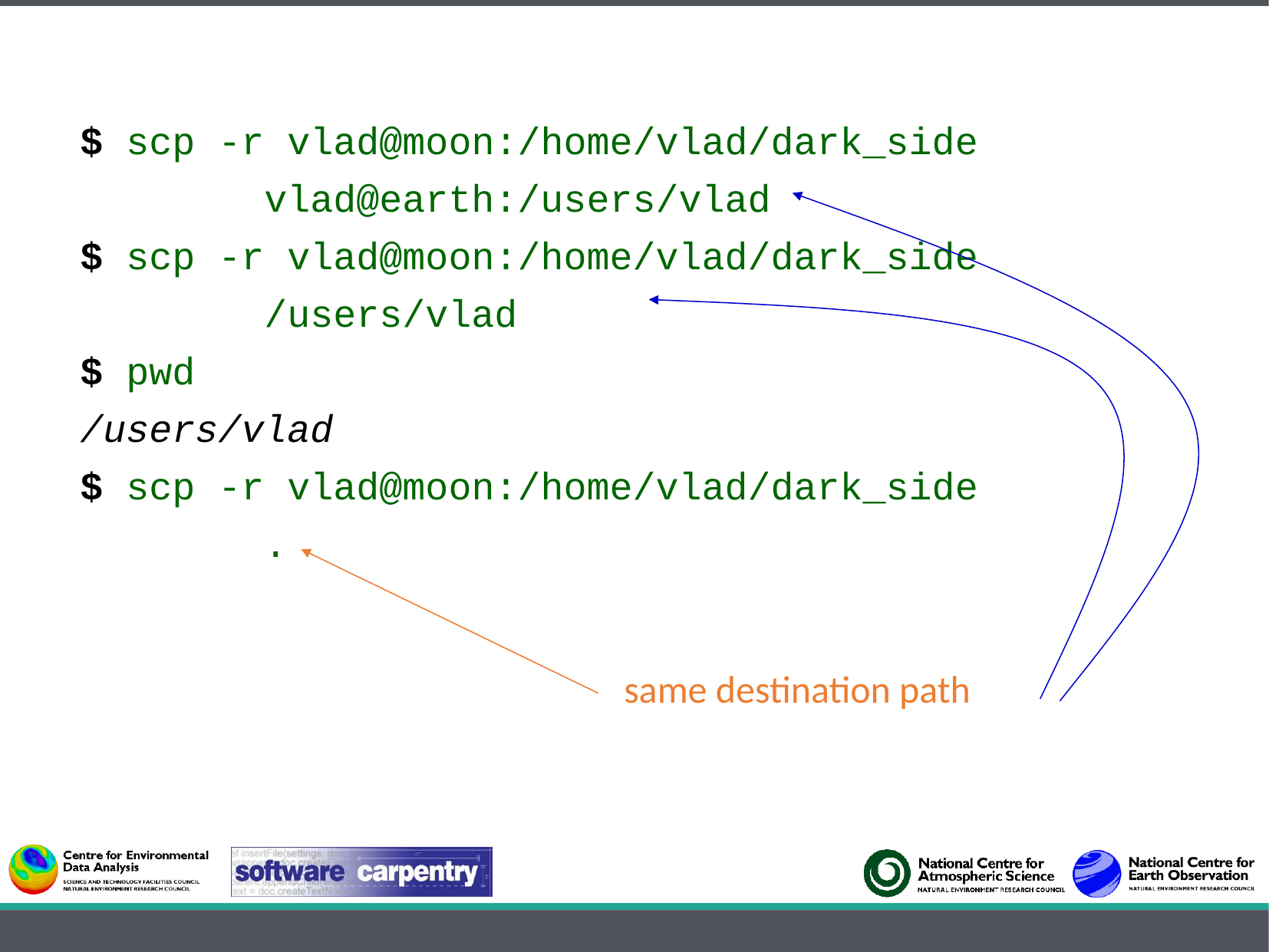

$ scp -r vlad@moon:/home/vlad/dark_side
        vlad@earth:/users/vlad
$ scp -r vlad@moon:/home/vlad/dark_side
        /users/vlad
$ pwd
/users/vlad
$ scp -r vlad@moon:/home/vlad/dark_side
        .

same destination path